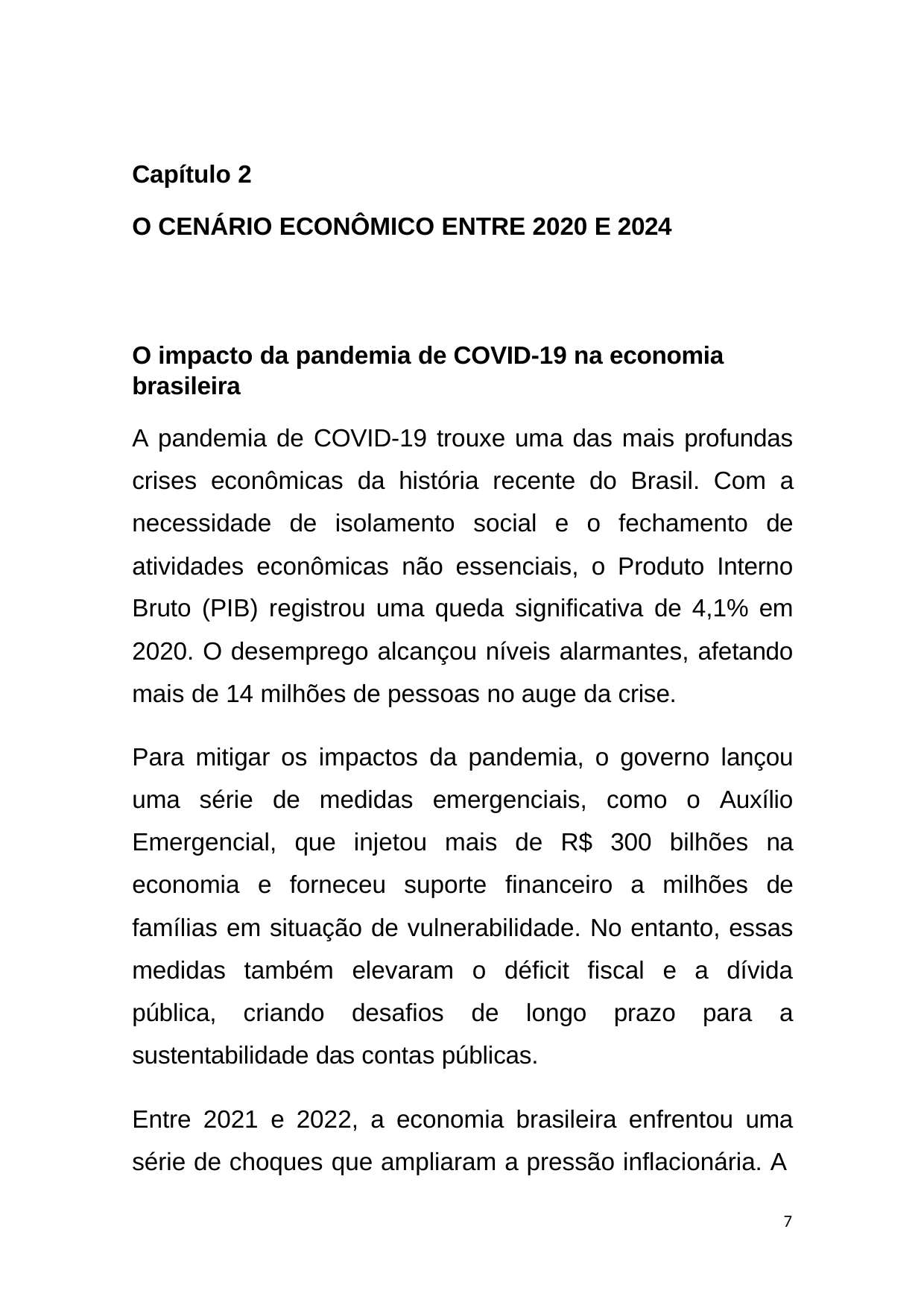

Capítulo 2
O CENÁRIO ECONÔMICO ENTRE 2020 E 2024
O impacto da pandemia de COVID-19 na economia brasileira
A pandemia de COVID-19 trouxe uma das mais profundas crises econômicas da história recente do Brasil. Com a necessidade  de  isolamento  social  e  o  fechamento  de atividades econômicas não essenciais, o Produto Interno Bruto (PIB) registrou uma queda significativa de 4,1% em 2020. O desemprego alcançou níveis alarmantes, afetando mais de 14 milhões de pessoas no auge da crise.
Para mitigar os impactos da pandemia, o governo lançou uma  série  de  medidas  emergenciais,  como  o  Auxílio Emergencial,  que  injetou  mais  de  R$  300  bilhões  na economia  e  forneceu  suporte  financeiro  a  milhões  de famílias em situação de vulnerabilidade. No entanto, essas medidas também elevaram o déficit fiscal e a dívida pública, criando desafios de longo prazo para a sustentabilidade das contas públicas.
Entre 2021 e 2022, a economia brasileira enfrentou uma série de choques que ampliaram a pressão inflacionária. A
7